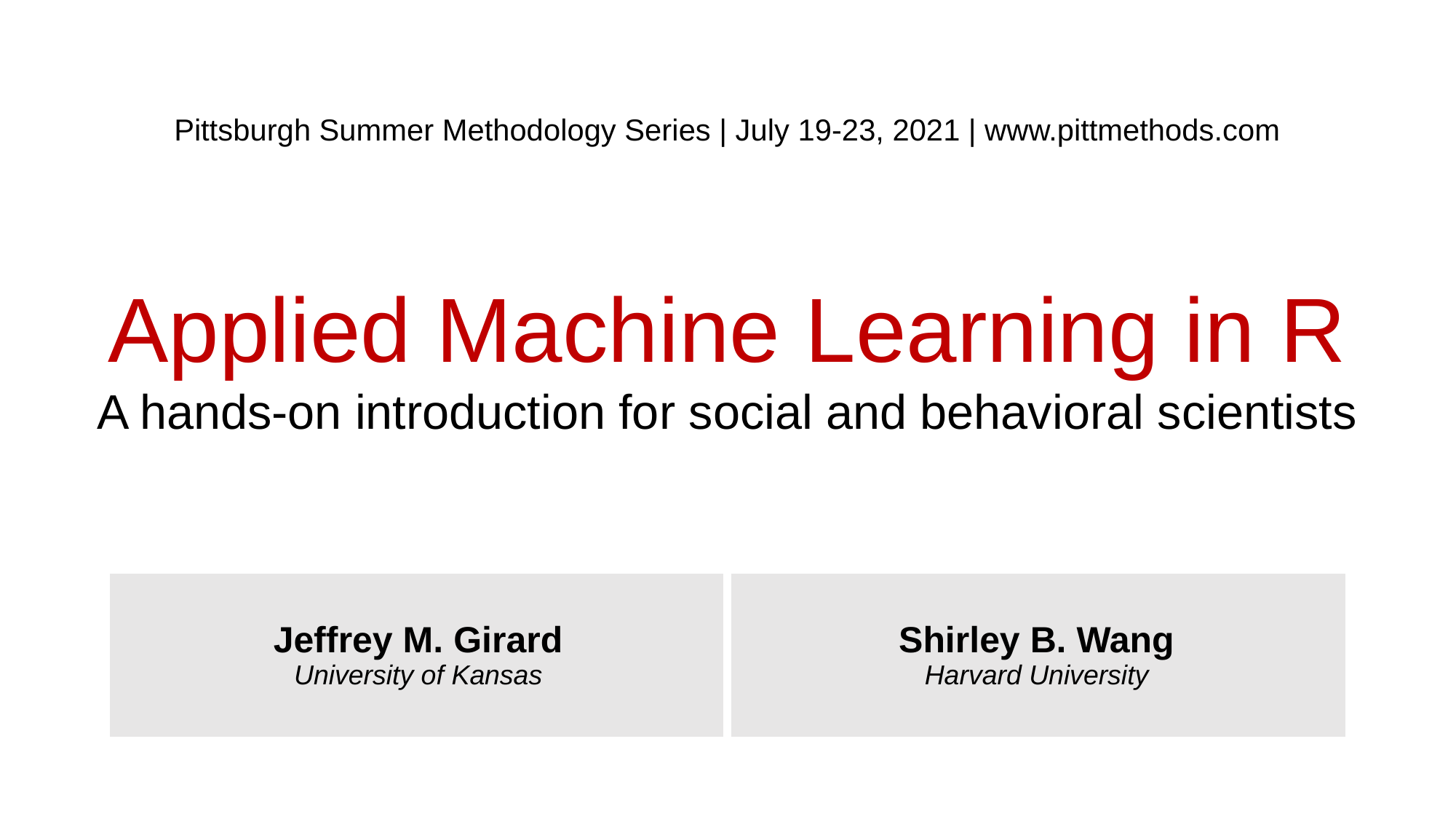

Pittsburgh Summer Methodology Series | July 19-23, 2021 | www.pittmethods.com
# Applied Machine Learning in R A hands-on introduction for social and behavioral scientists